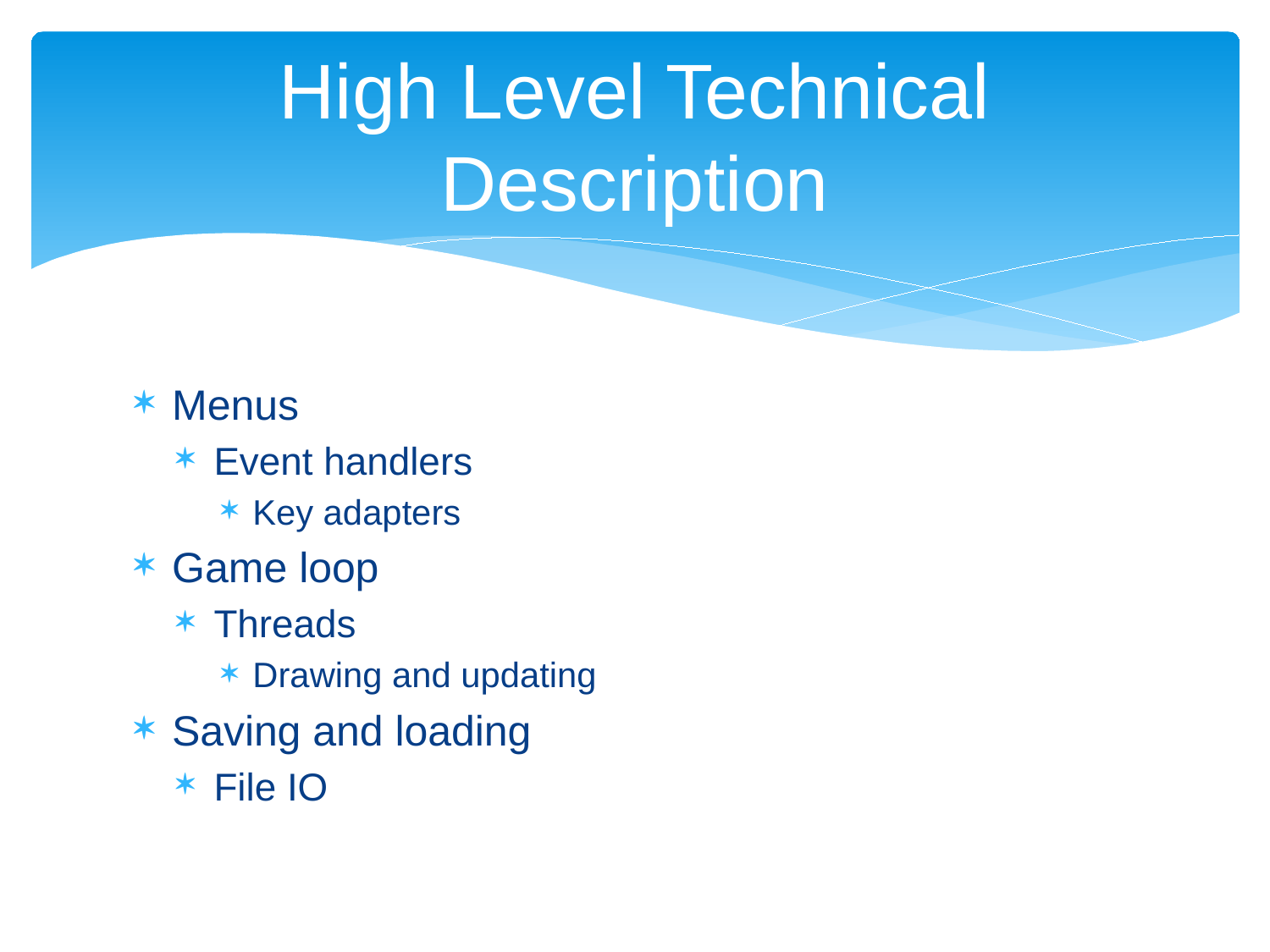

# High Level Technical Description
Menus
Event handlers
Key adapters
Game loop
Threads
Drawing and updating
Saving and loading
File IO